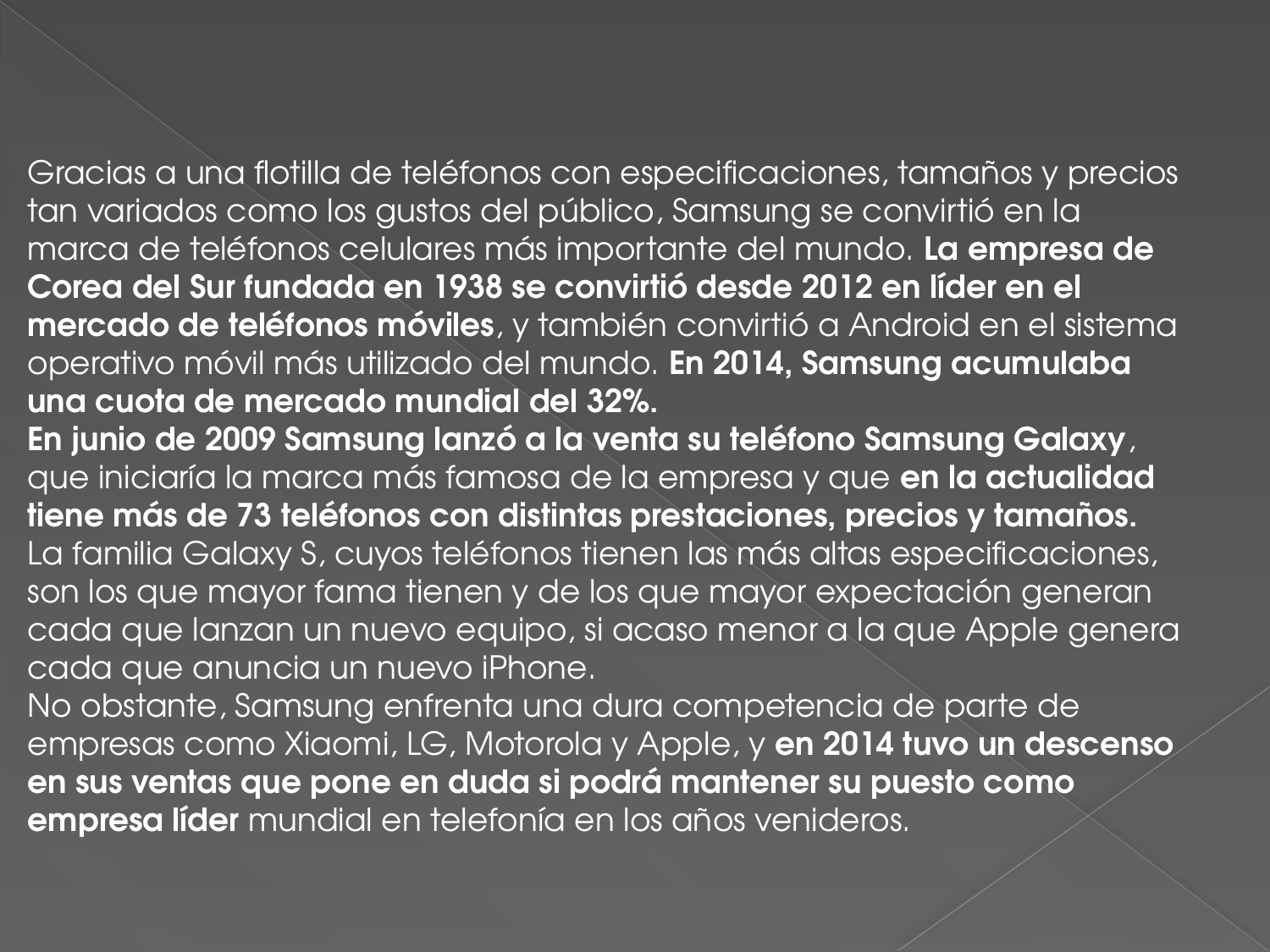

Gracias a una flotilla de teléfonos con especificaciones, tamaños y precios tan variados como los gustos del público, Samsung se convirtió en la marca de teléfonos celulares más importante del mundo. La empresa de Corea del Sur fundada en 1938 se convirtió desde 2012 en líder en el mercado de teléfonos móviles, y también convirtió a Android en el sistema operativo móvil más utilizado del mundo. En 2014, Samsung acumulaba una cuota de mercado mundial del 32%.
En junio de 2009 Samsung lanzó a la venta su teléfono Samsung Galaxy, que iniciaría la marca más famosa de la empresa y que en la actualidad tiene más de 73 teléfonos con distintas prestaciones, precios y tamaños.  La familia Galaxy S, cuyos teléfonos tienen las más altas especificaciones, son los que mayor fama tienen y de los que mayor expectación generan cada que lanzan un nuevo equipo, si acaso menor a la que Apple genera cada que anuncia un nuevo iPhone.
No obstante, Samsung enfrenta una dura competencia de parte de empresas como Xiaomi, LG, Motorola y Apple, y en 2014 tuvo un descenso en sus ventas que pone en duda si podrá mantener su puesto como empresa líder mundial en telefonía en los años venideros.